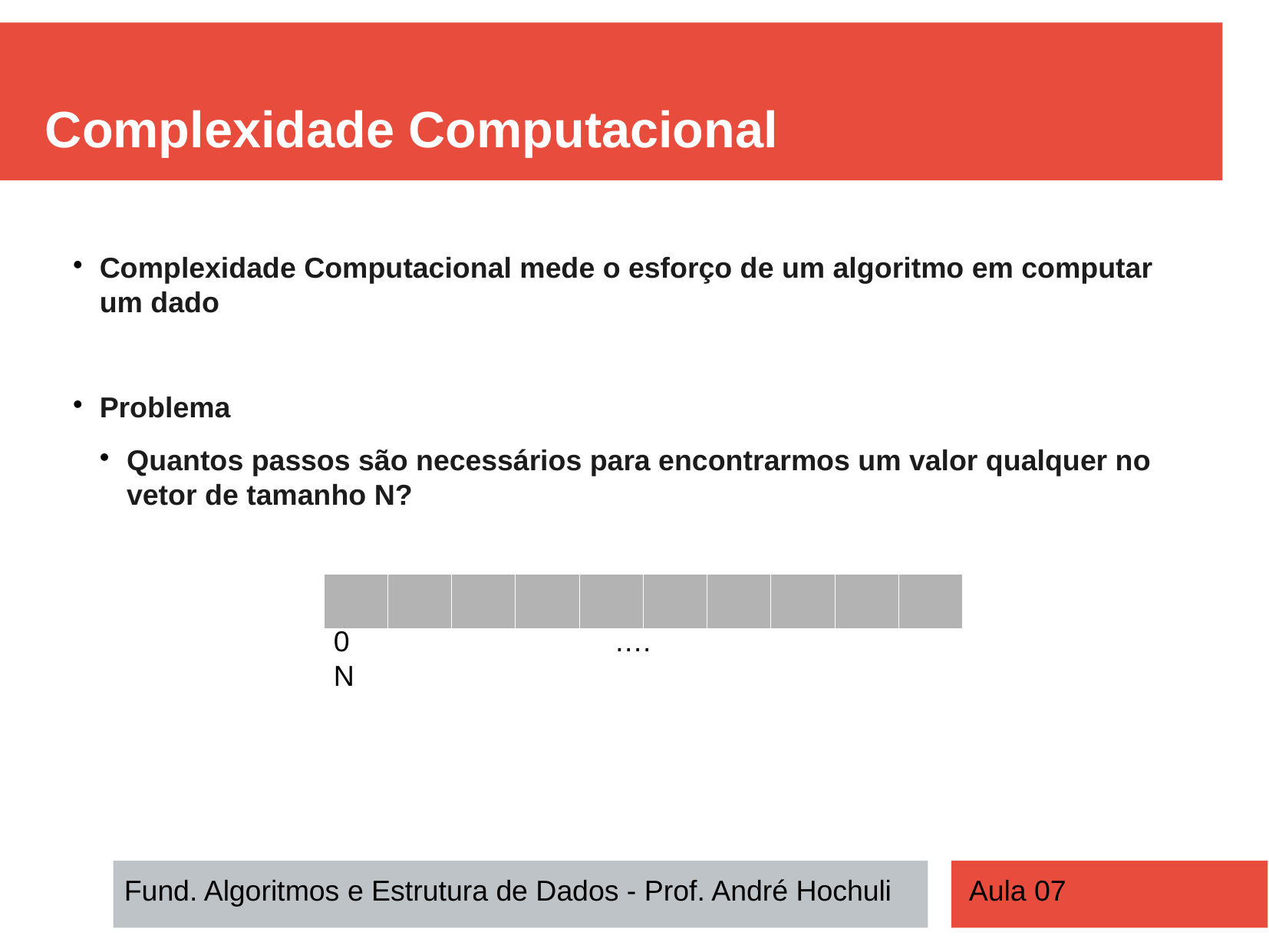

Complexidade Computacional
Complexidade Computacional mede o esforço de um algoritmo em computar um dado

Problema
Quantos passos são necessários para encontrarmos um valor qualquer no vetor de tamanho N?

|  |  |  |  |  |  |  |  |  |  |
| --- | --- | --- | --- | --- | --- | --- | --- | --- | --- |
0                                 ….                                    N
Fund. Algoritmos e Estrutura de Dados - Prof. André Hochuli
Aula 07